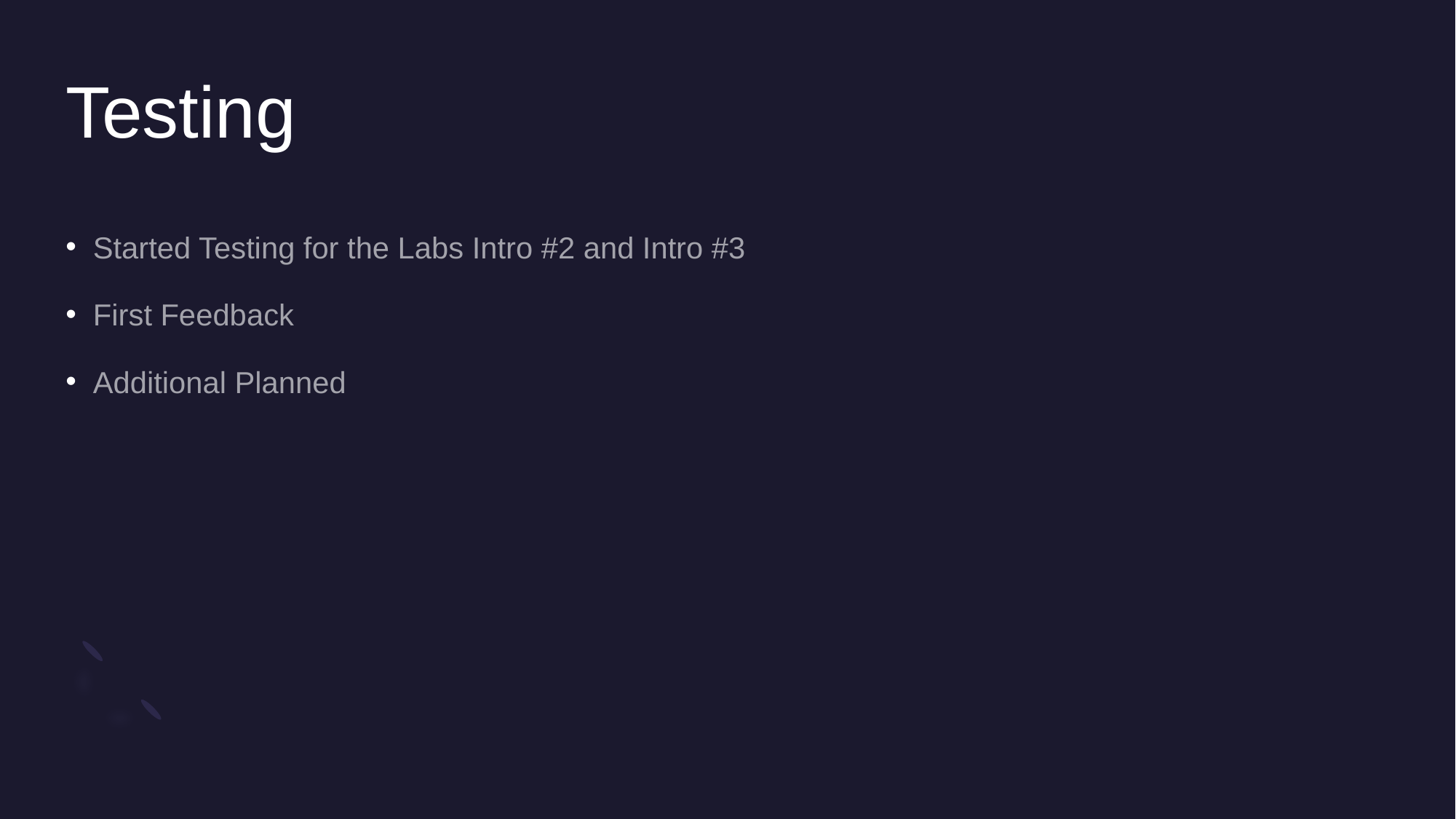

# Testing
Started Testing for the Labs Intro #2 and Intro #3
First Feedback
Additional Planned